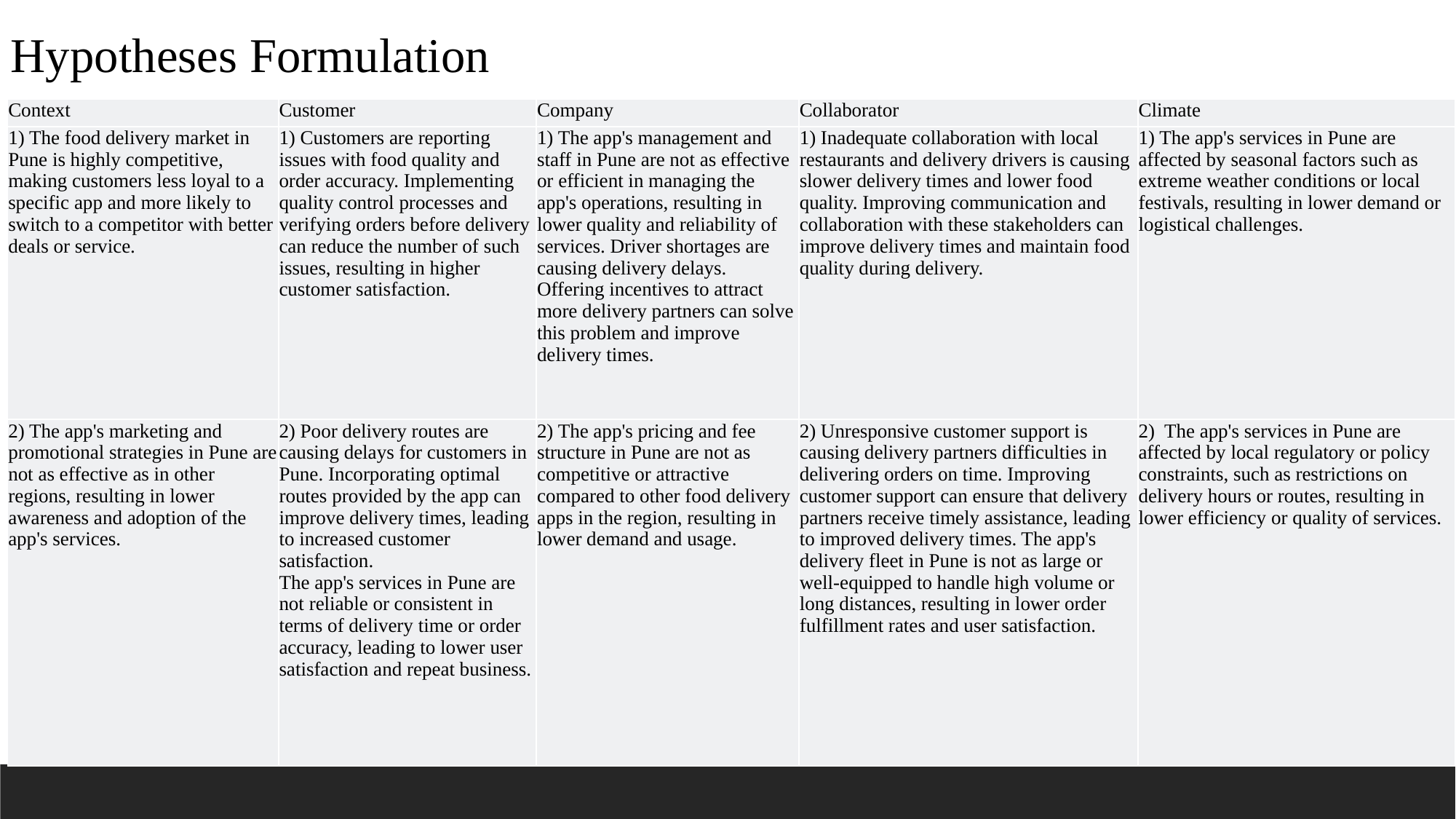

Hypotheses Formulation
| Context | Customer | Company | Collaborator | Climate |
| --- | --- | --- | --- | --- |
| 1) The food delivery market in Pune is highly competitive, making customers less loyal to a specific app and more likely to switch to a competitor with better deals or service. | 1) Customers are reporting issues with food quality and order accuracy. Implementing quality control processes and verifying orders before delivery can reduce the number of such issues, resulting in higher customer satisfaction. | 1) The app's management and staff in Pune are not as effective or efficient in managing the app's operations, resulting in lower quality and reliability of services. Driver shortages are causing delivery delays. Offering incentives to attract more delivery partners can solve this problem and improve delivery times. | 1) Inadequate collaboration with local restaurants and delivery drivers is causing slower delivery times and lower food quality. Improving communication and collaboration with these stakeholders can improve delivery times and maintain food quality during delivery. | 1) The app's services in Pune are affected by seasonal factors such as extreme weather conditions or local festivals, resulting in lower demand or logistical challenges. |
| 2) The app's marketing and promotional strategies in Pune are not as effective as in other regions, resulting in lower awareness and adoption of the app's services. | 2) Poor delivery routes are causing delays for customers in Pune. Incorporating optimal routes provided by the app can improve delivery times, leading to increased customer satisfaction. The app's services in Pune are not reliable or consistent in terms of delivery time or order accuracy, leading to lower user satisfaction and repeat business. | 2) The app's pricing and fee structure in Pune are not as competitive or attractive compared to other food delivery apps in the region, resulting in lower demand and usage. | 2) Unresponsive customer support is causing delivery partners difficulties in delivering orders on time. Improving customer support can ensure that delivery partners receive timely assistance, leading to improved delivery times. The app's delivery fleet in Pune is not as large or well-equipped to handle high volume or long distances, resulting in lower order fulfillment rates and user satisfaction. | 2) The app's services in Pune are affected by local regulatory or policy constraints, such as restrictions on delivery hours or routes, resulting in lower efficiency or quality of services. |